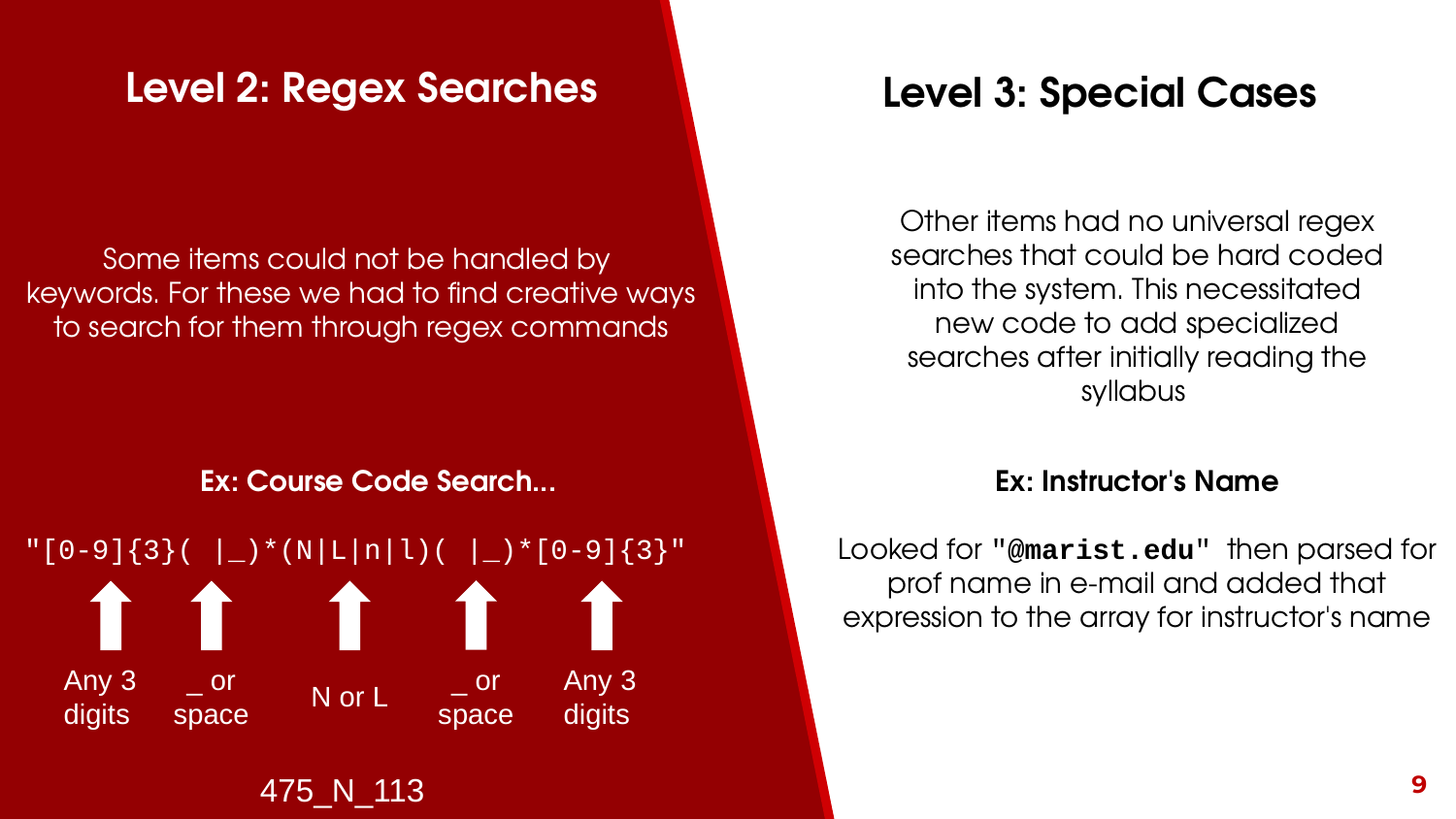

Level 2: Regex Searches

Some items could not be handled by  keywords. For these we had to find creative ways to search for them through regex commands

Level 3: Special Cases

Other items had no universal regex searches that could be hard coded into the system. This necessitated new code to add specialized searches after initially reading the syllabus

                      Ex: Course Code Search... ​
​
"[0-9]{3}( |_)*(N|L|n|l)( |_)*[0-9]{3}"​

_ or space
_ or space
Any 3 digits
Any 3 digits
N or L
475_N_113
Ex: Instructor's Name​
​
Looked for "@marist.edu"  then parsed for prof name in e-mail and added that expression to the array for instructor's name
9